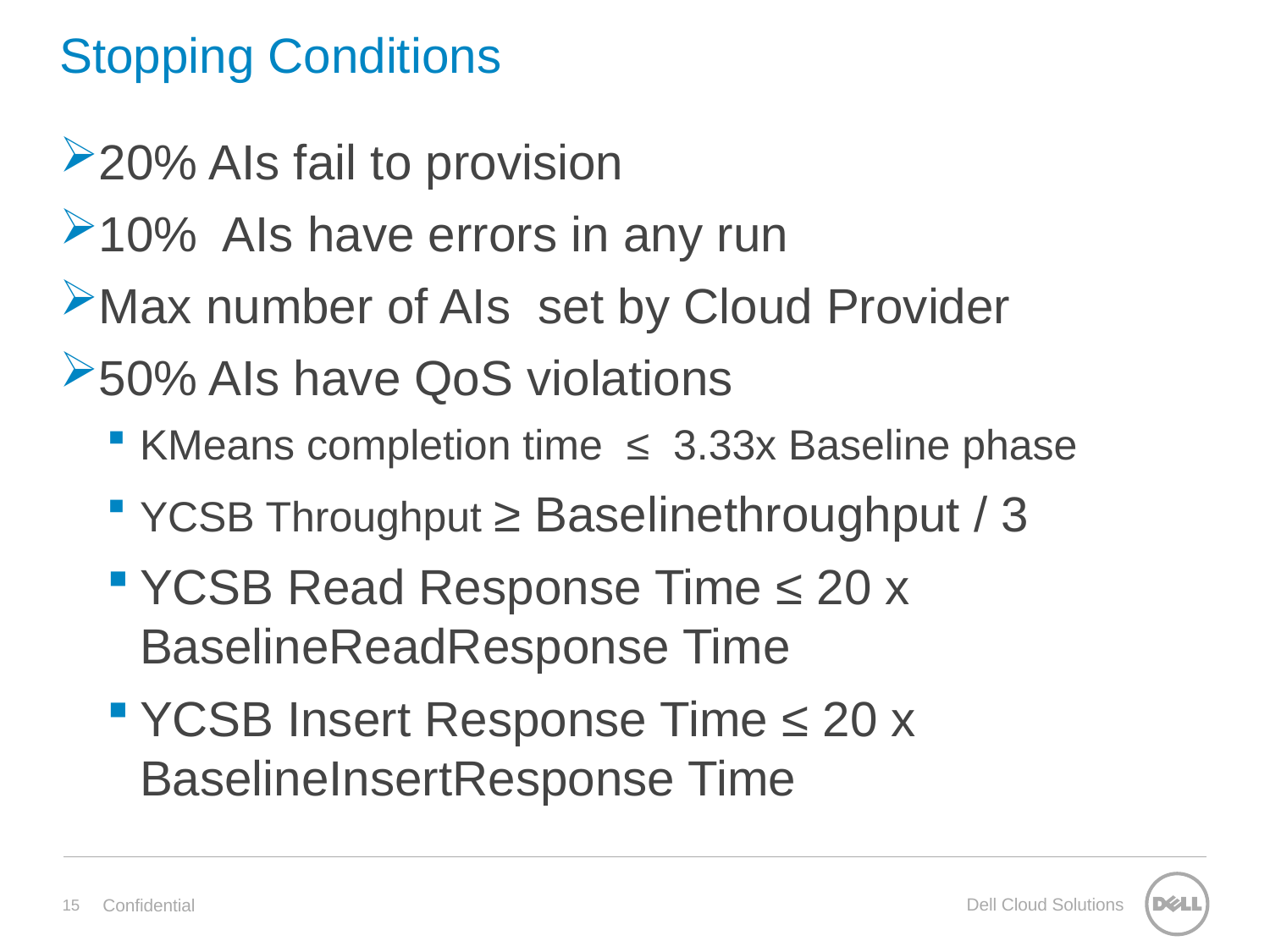

# Stopping Conditions
20% AIs fail to provision
10%  AIs have errors in any run
Max number of AIs  set by Cloud Provider
50% AIs have QoS violations
KMeans completion time  ≤  3.33x Baseline phase
YCSB Throughput ≥ Baselinethroughput / 3
YCSB Read Response Time ≤ 20 x BaselineReadResponse Time
YCSB Insert Response Time ≤ 20 x BaselineInsertResponse Time